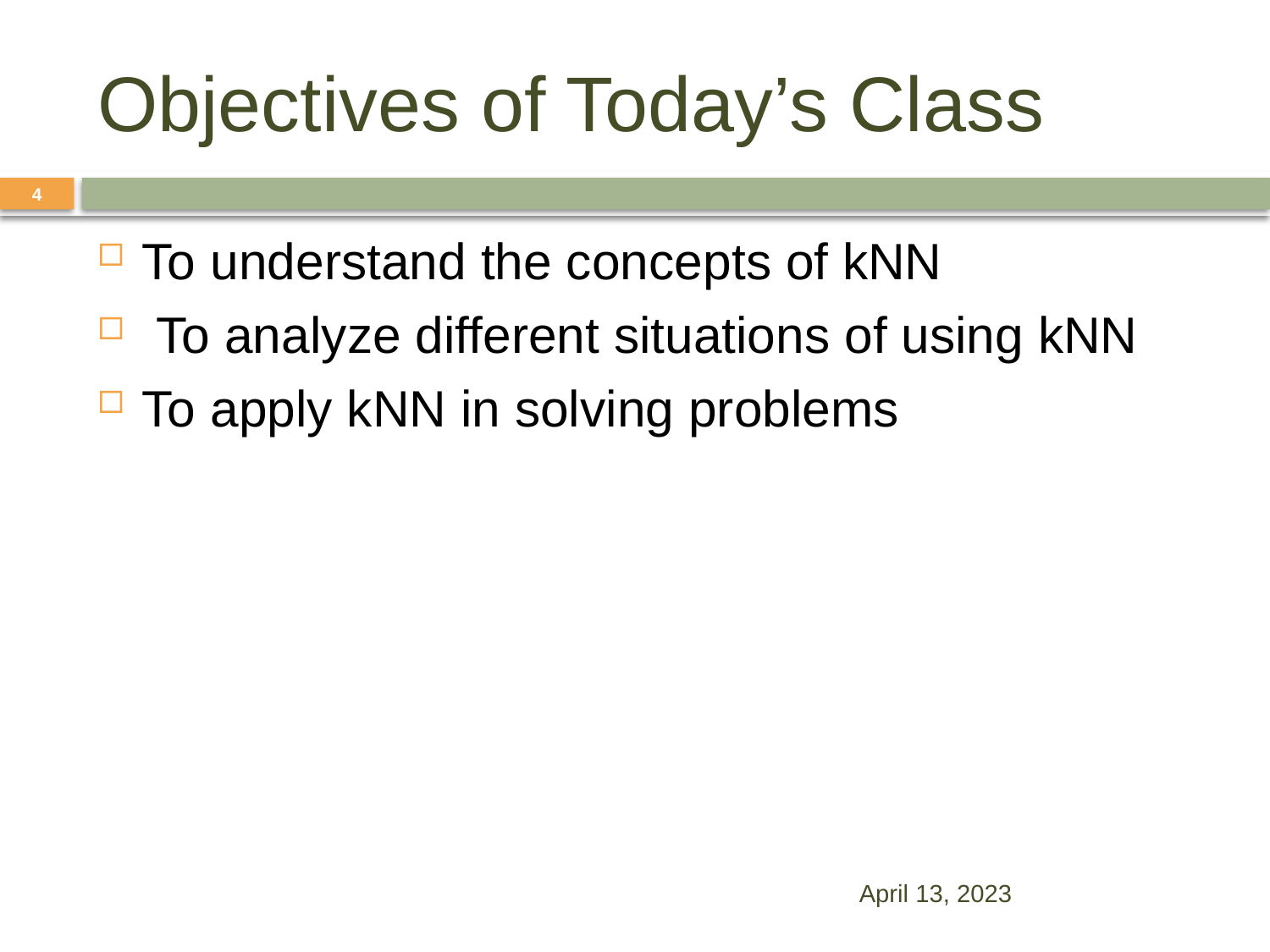

# Objectives of Today’s Class
4
To understand the concepts of kNN
 To analyze different situations of using kNN
To apply kNN in solving problems
April 13, 2023